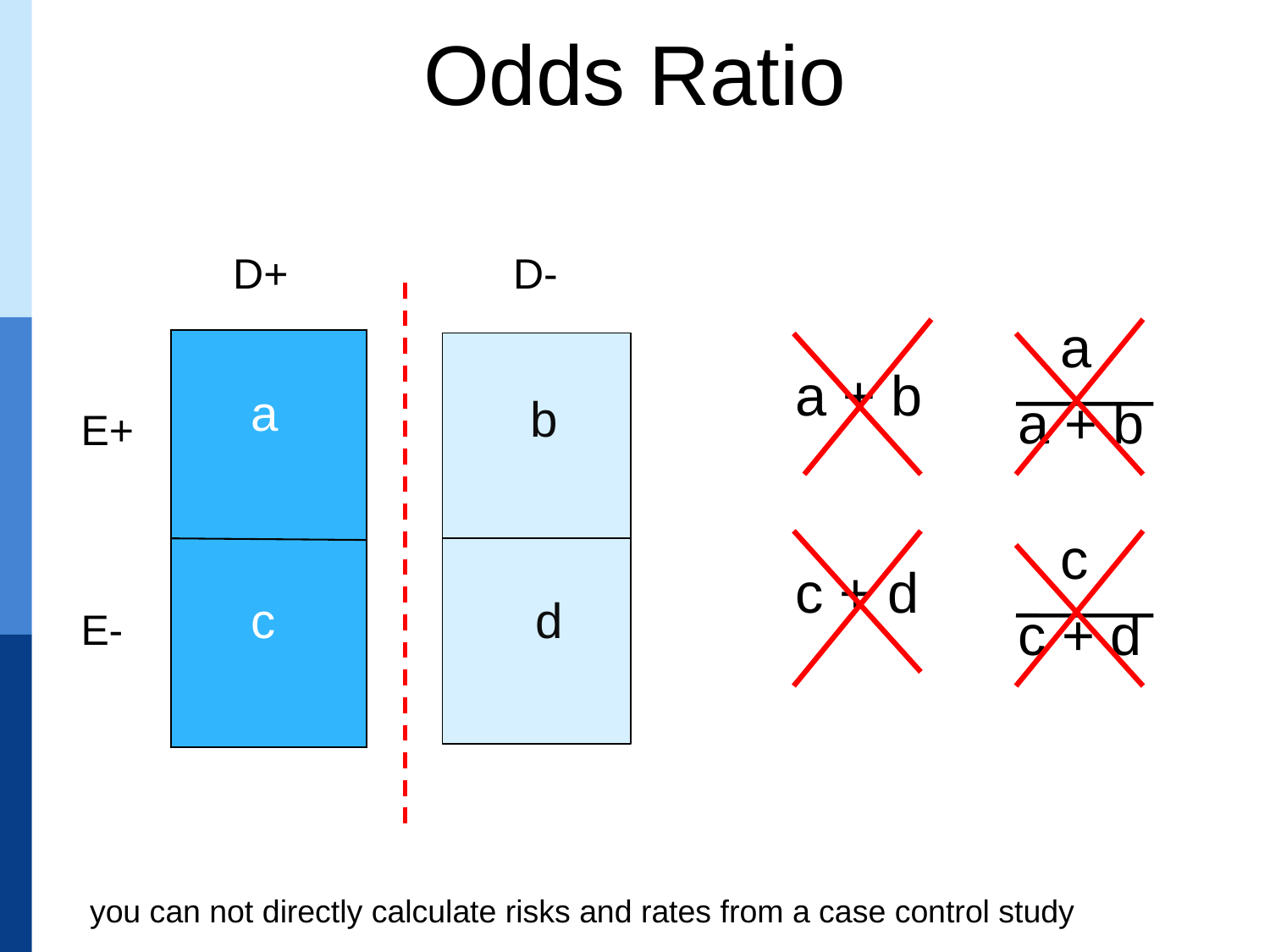

Odds Ratio
D+
D-
a

a + b
a
a + b
b
E+

c

c + d
d
c
c + d
E-

 you can not directly calculate risks and rates from a case control study